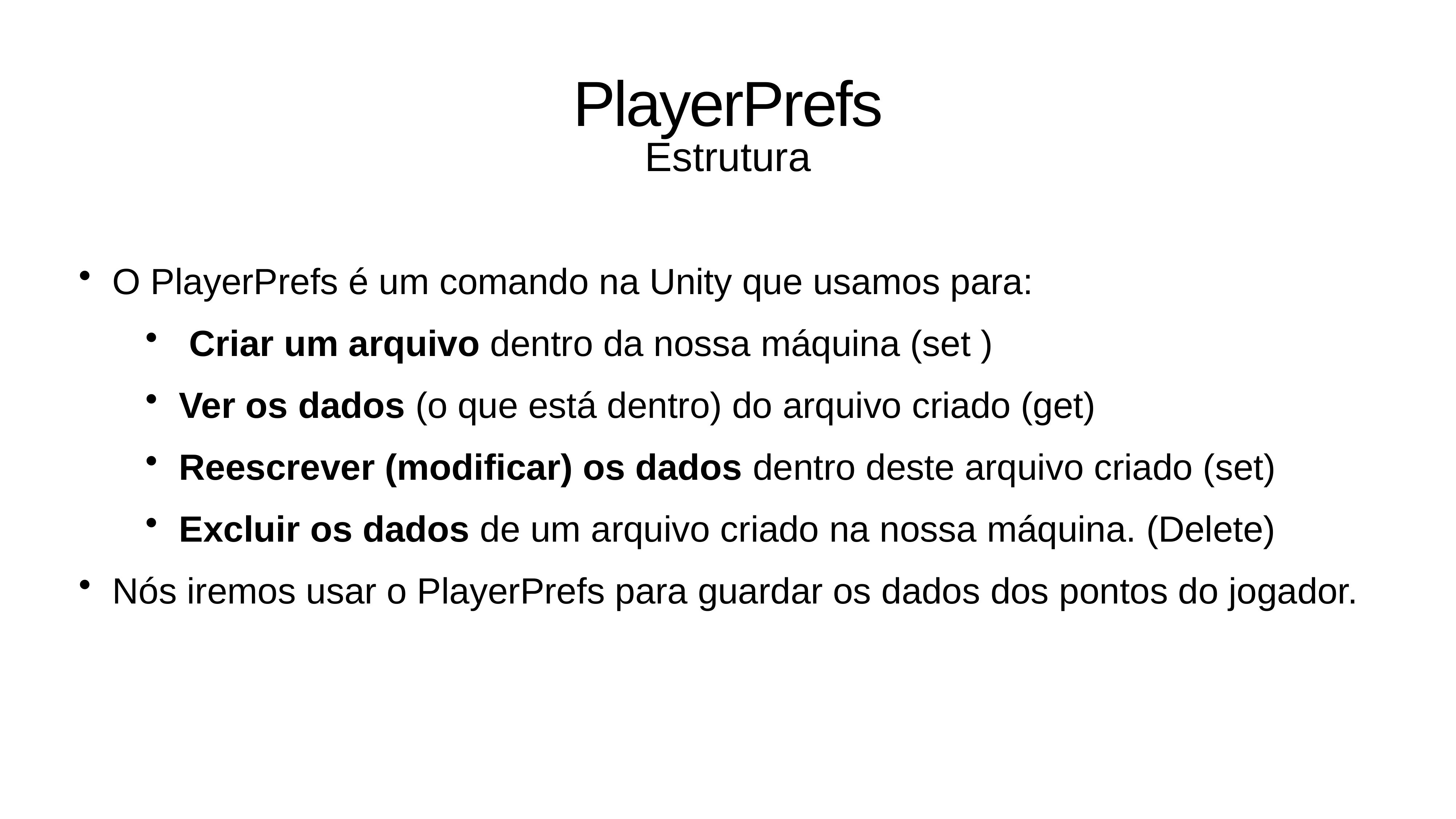

# PlayerPrefs
Estrutura
O PlayerPrefs é um comando na Unity que usamos para:
 Criar um arquivo dentro da nossa máquina (set )
Ver os dados (o que está dentro) do arquivo criado (get)
Reescrever (modificar) os dados dentro deste arquivo criado (set)
Excluir os dados de um arquivo criado na nossa máquina. (Delete)
Nós iremos usar o PlayerPrefs para guardar os dados dos pontos do jogador.